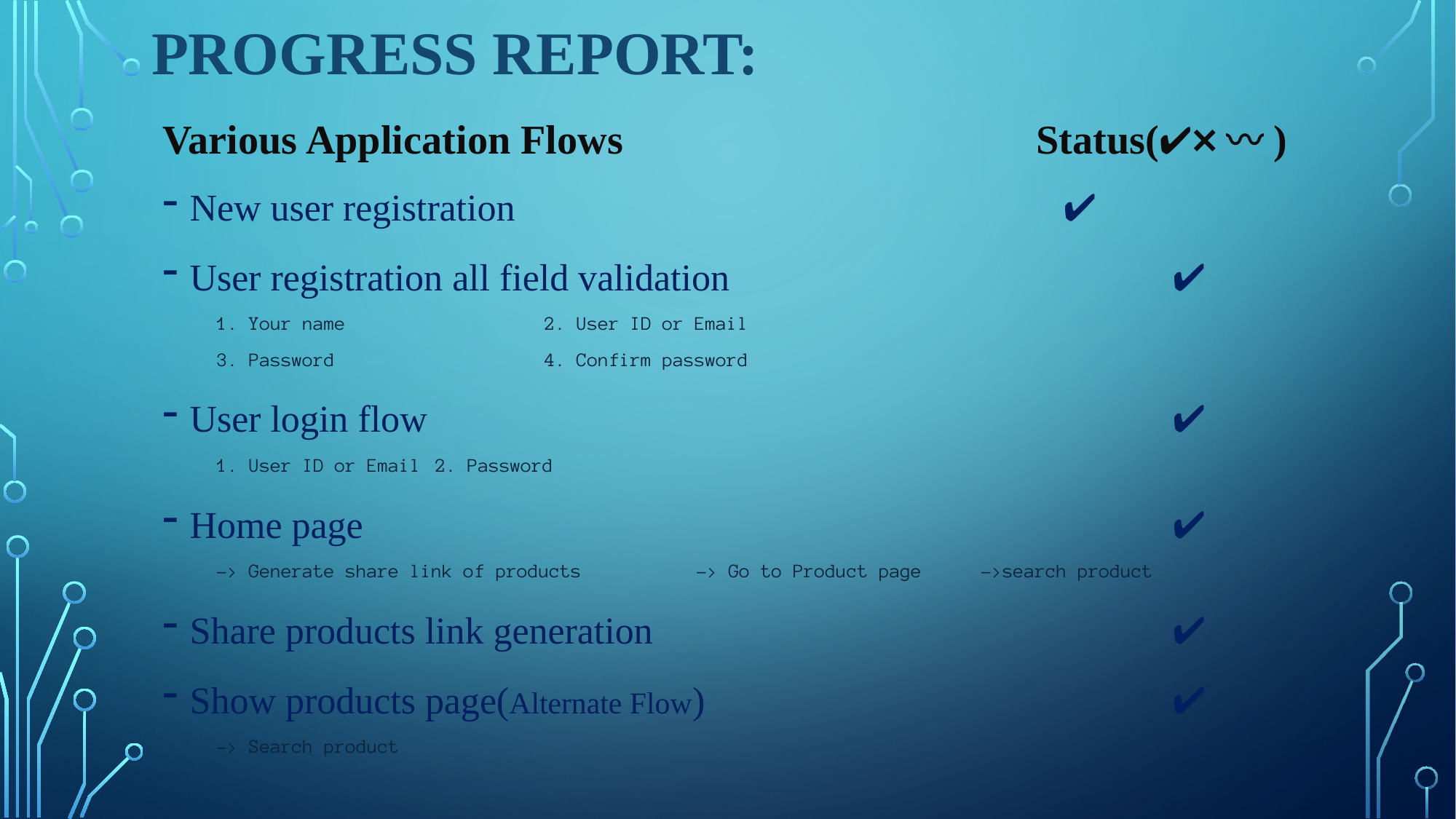

Progress report:
Various Application Flows				Status(✔️❌〰️)
New user registration						✔️
User registration all field validation 				✔️
1. Your name		2. User ID or Email
3. Password		4. Confirm password
User login flow							✔️
1. User ID or Email	2. Password
Home page								✔️
-> Generate share link of products	    -> Go to Product page	->search product
Share products link generation					✔️
Show products page(Alternate Flow)					✔️
-> Search product